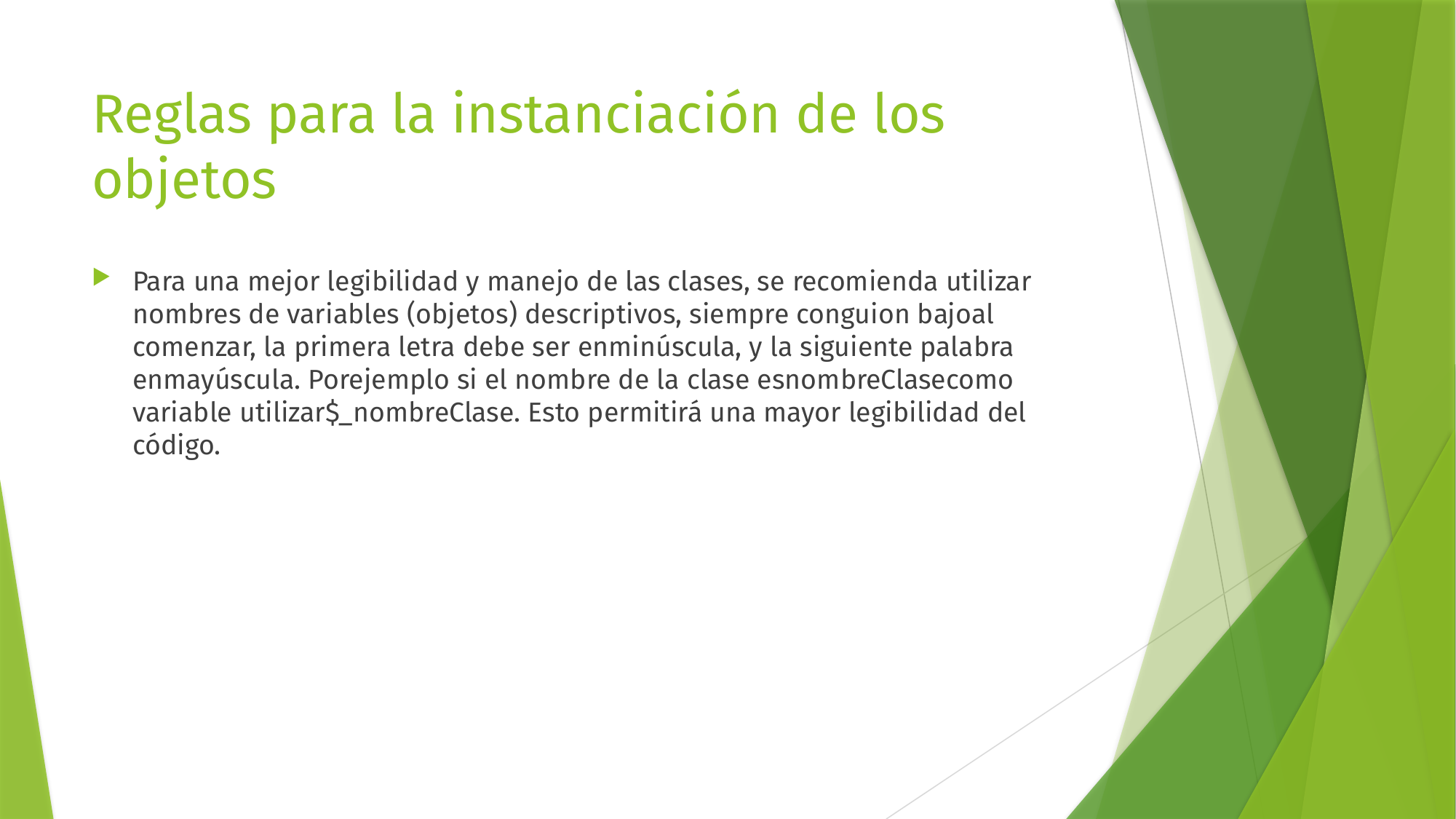

# Reglas para la instanciación de los objetos
Para una mejor legibilidad y manejo de las clases, se recomienda utilizar nombres de variables (objetos) descriptivos, siempre conguion bajoal comenzar, la primera letra debe ser enminúscula, y la siguiente palabra enmayúscula. Porejemplo si el nombre de la clase esnombreClasecomo variable utilizar$_nombreClase. Esto permitirá una mayor legibilidad del código.